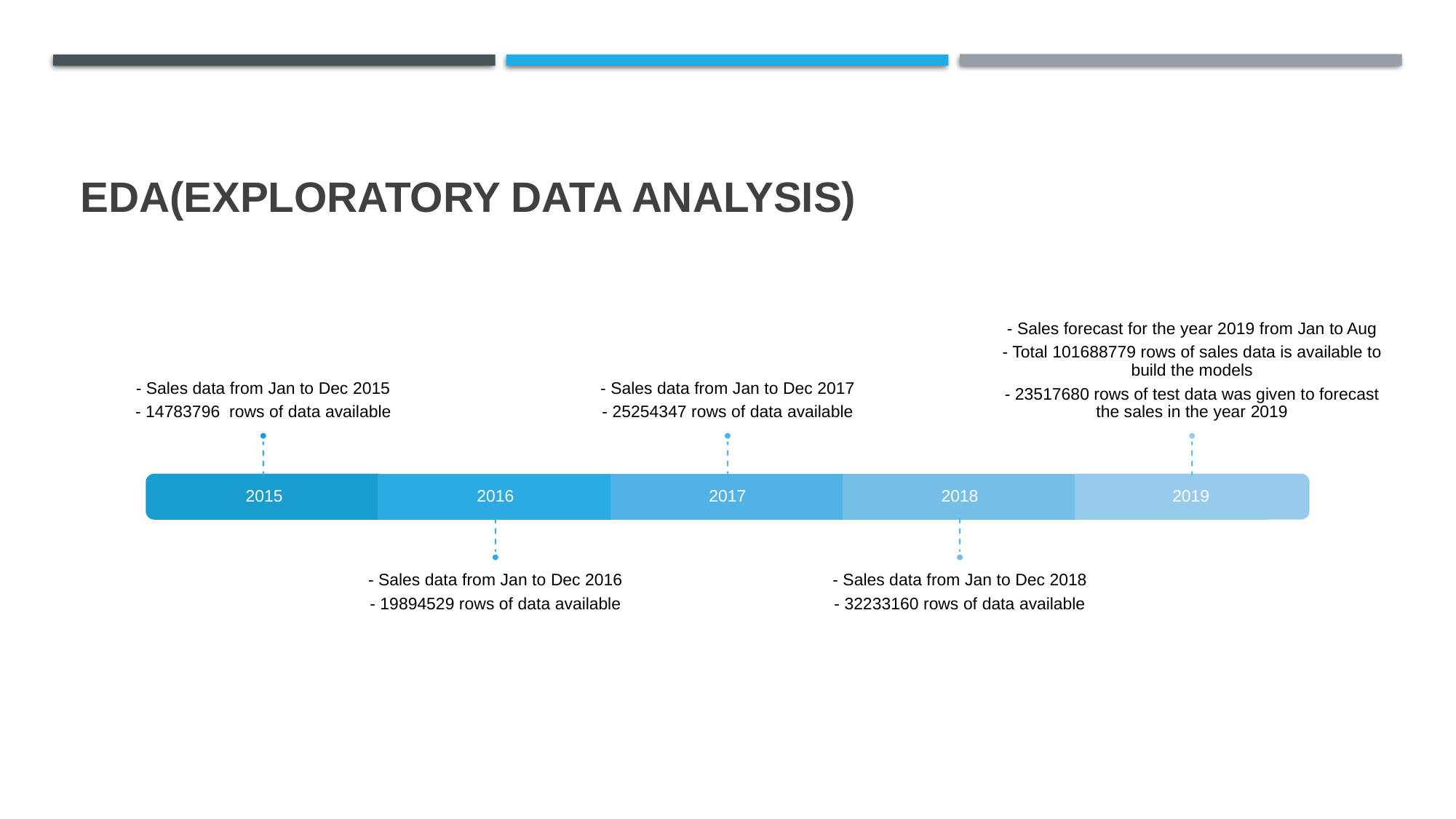

# EDA(Exploratory data analysis)
2015
- Sales data from Jan to Dec 2015
- 14783796  rows of data available
2016
- Sales data from Jan to Dec 2016
- 19894529 rows of data available
2017
- Sales data from Jan to Dec 2017
- 25254347 rows of data available
2018
- Sales data from Jan to Dec 2018
- 32233160 rows of data available
2019
- Sales forecast for the year 2019 from Jan to Aug
- Total 101688779 rows of sales data is available to build the models
- 23517680 rows of test data was given to forecast the sales in the year 2019